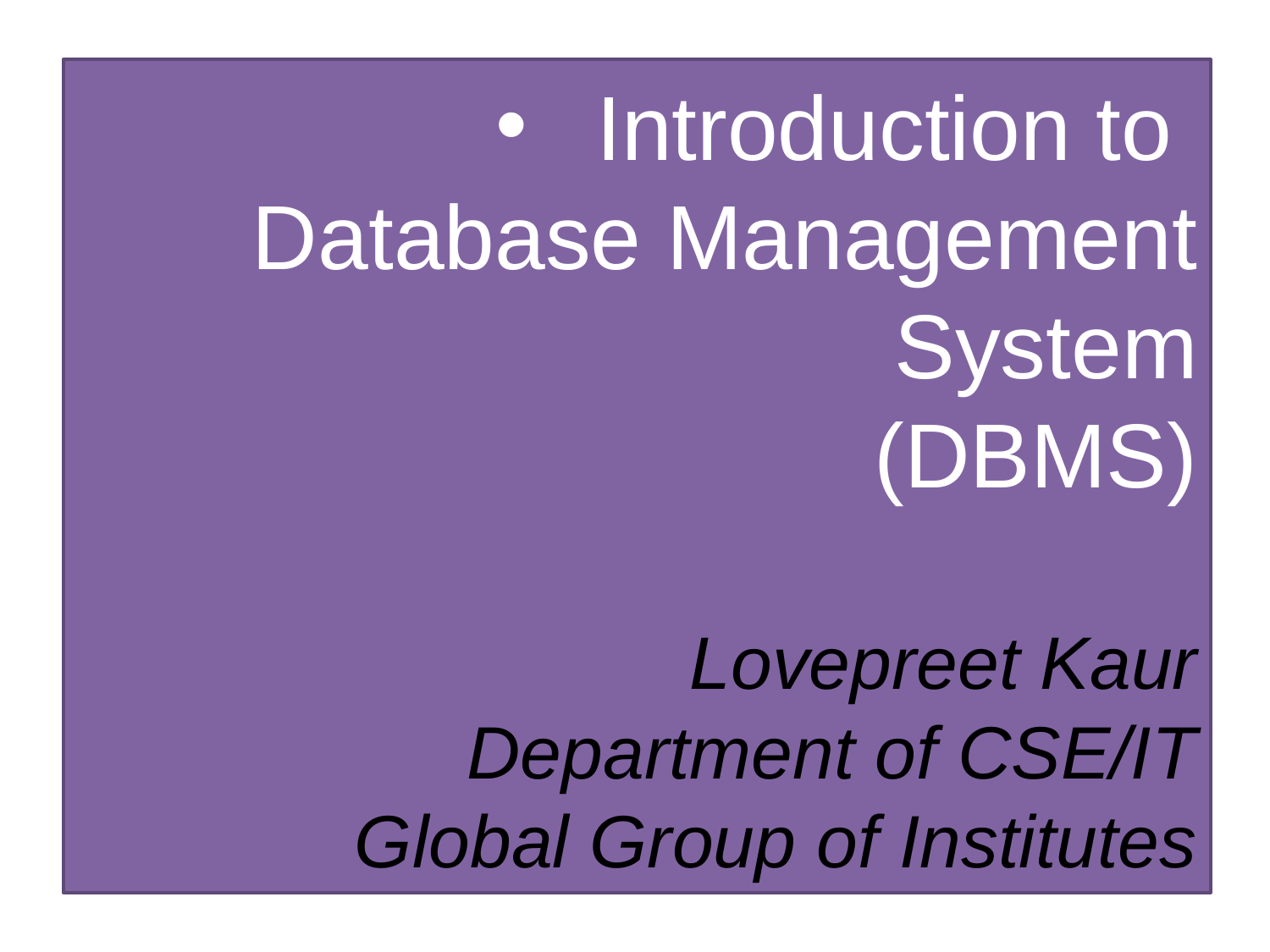

# Introduction to Database Management System (DBMS) Lovepreet Kaur Department of CSE/IT Global Group of Institutes